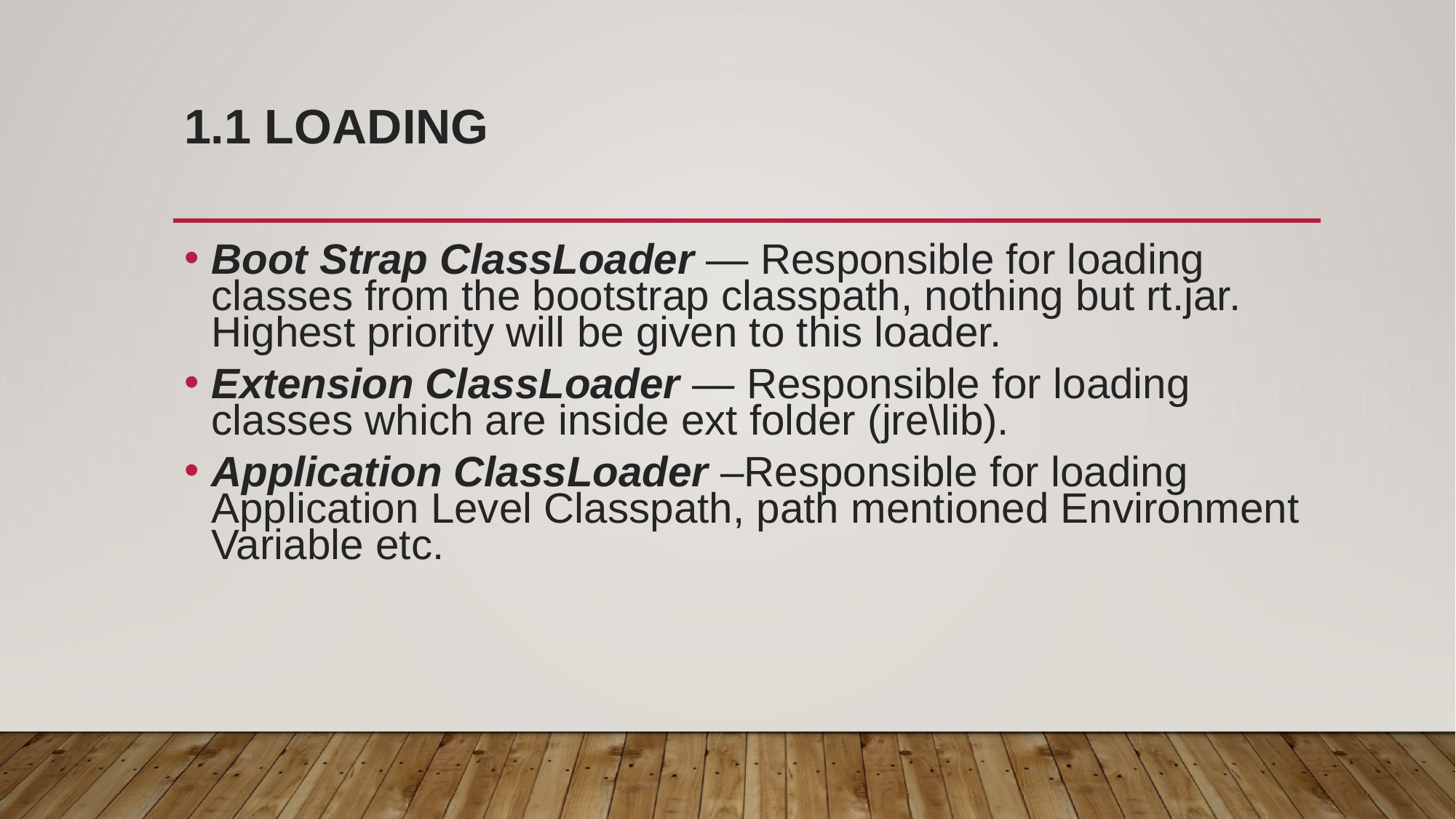

# 1.1 Loading
Boot Strap ClassLoader — Responsible for loading classes from the bootstrap classpath, nothing but rt.jar. Highest priority will be given to this loader.
Extension ClassLoader — Responsible for loading classes which are inside ext folder (jre\lib).
Application ClassLoader –Responsible for loading Application Level Classpath, path mentioned Environment Variable etc.